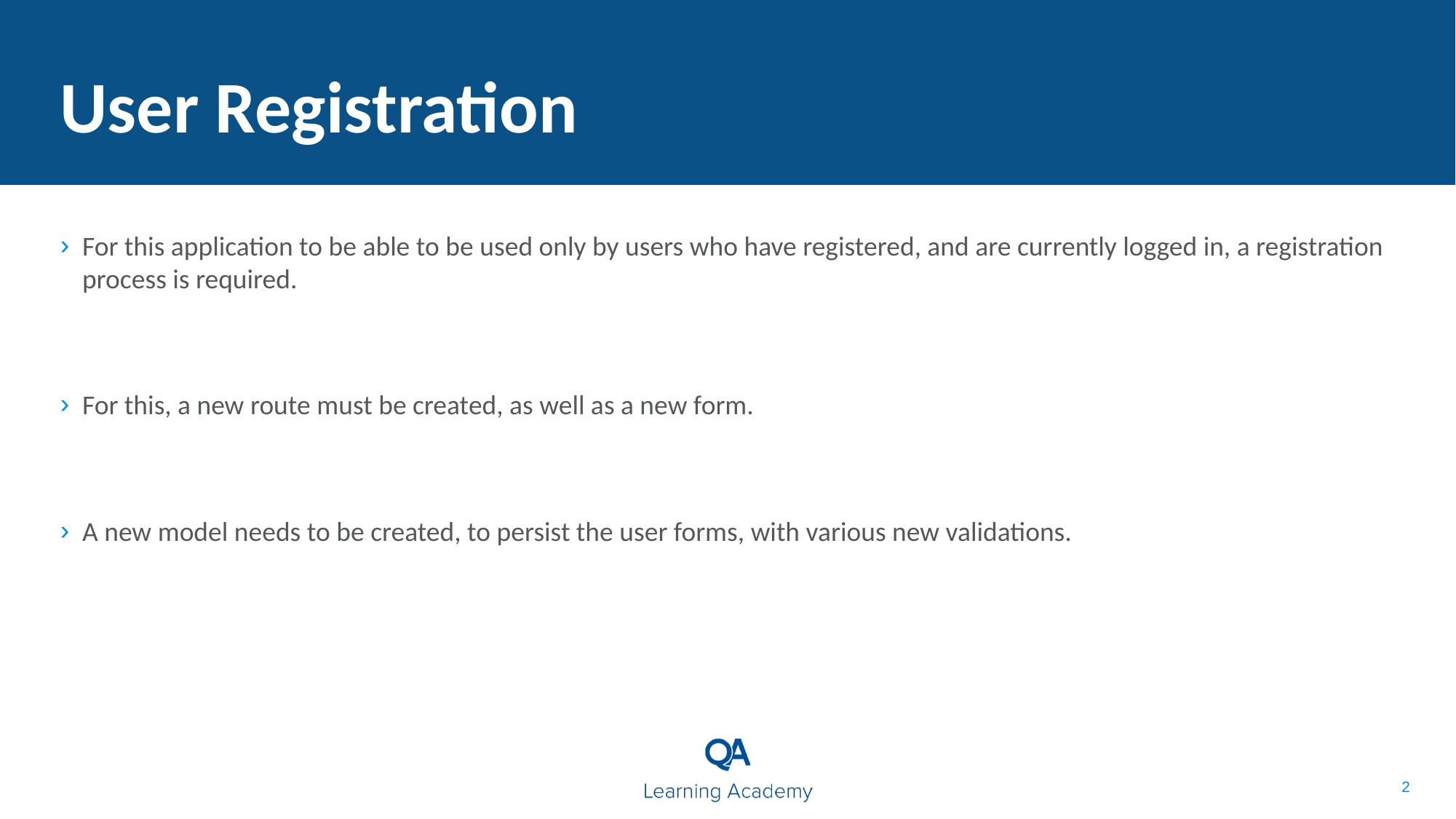

User Registration
For this application to be able to be used only by users who have registered, and are currently logged in, a registration process is required.

For this, a new route must be created, as well as a new form.

A new model needs to be created, to persist the user forms, with various new validations.